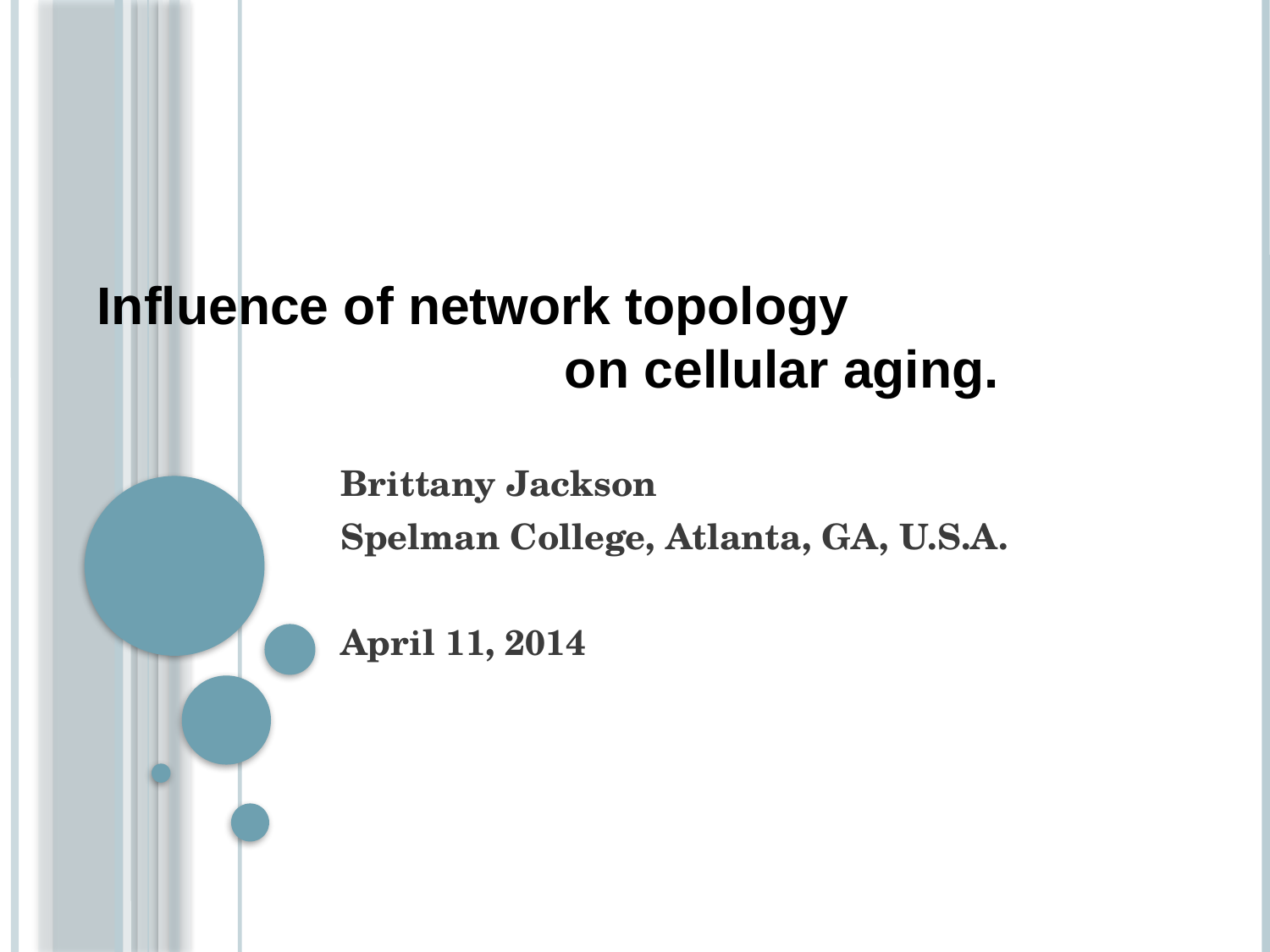

# Influence of network topology on cellular aging.
Brittany Jackson
Spelman College, Atlanta, GA, U.S.A.

April 11, 2014